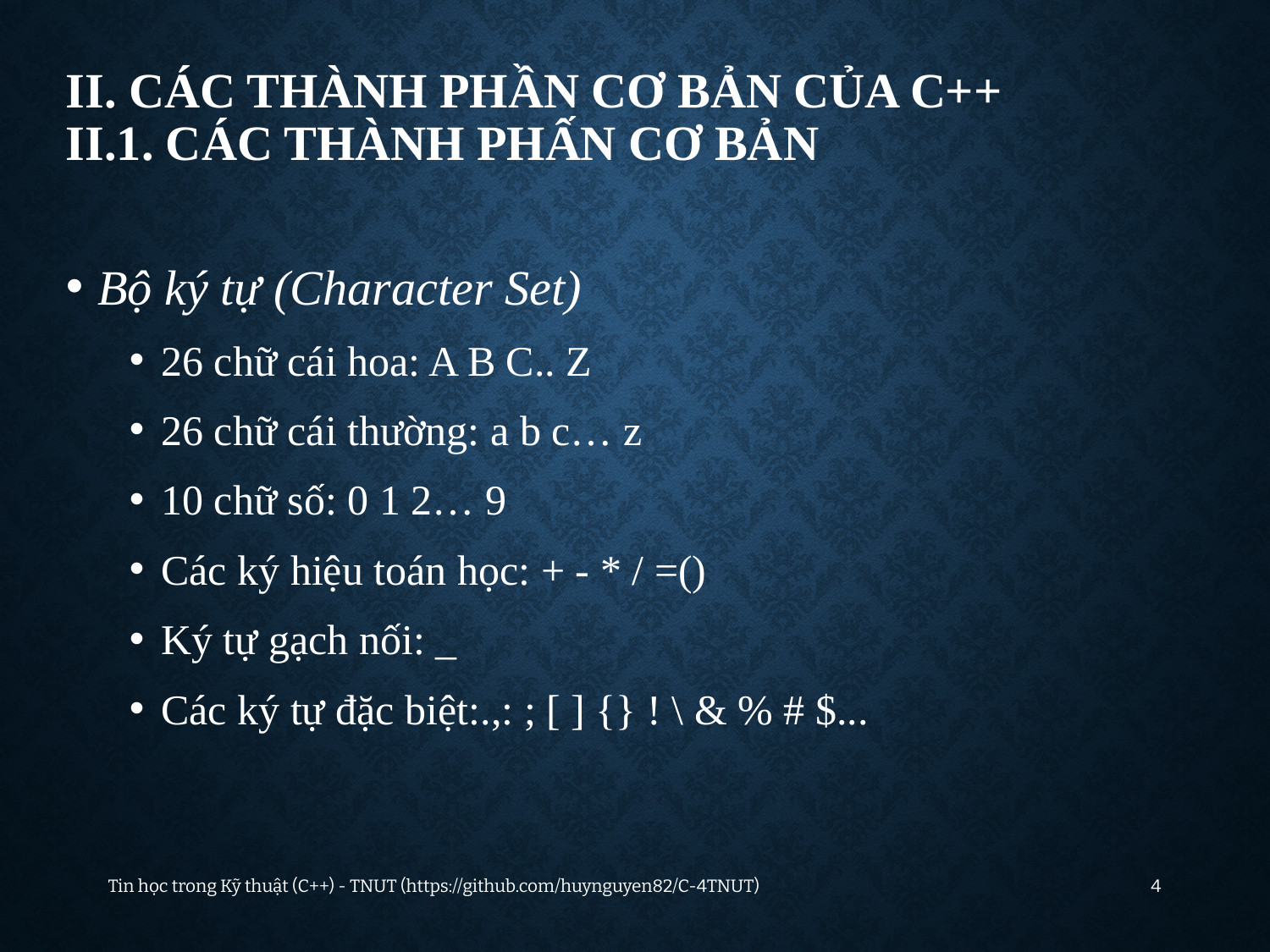

# II. CÁC THÀNH PHẦN CƠ BẢN CỦA C++ II.1. Các thành phấn cơ bản
Bộ ký tự (Character Set)
26 chữ cái hoa: A B C.. Z
26 chữ cái thường: a b c… z
10 chữ số: 0 1 2… 9
Các ký hiệu toán học: + - * / =()
Ký tự gạch nối: _
Các ký tự đặc biệt:.,: ; [ ] {} ! \ & % # $...

Tin học trong Kỹ thuật (C++) - TNUT (https://github.com/huynguyen82/C-4TNUT)
4